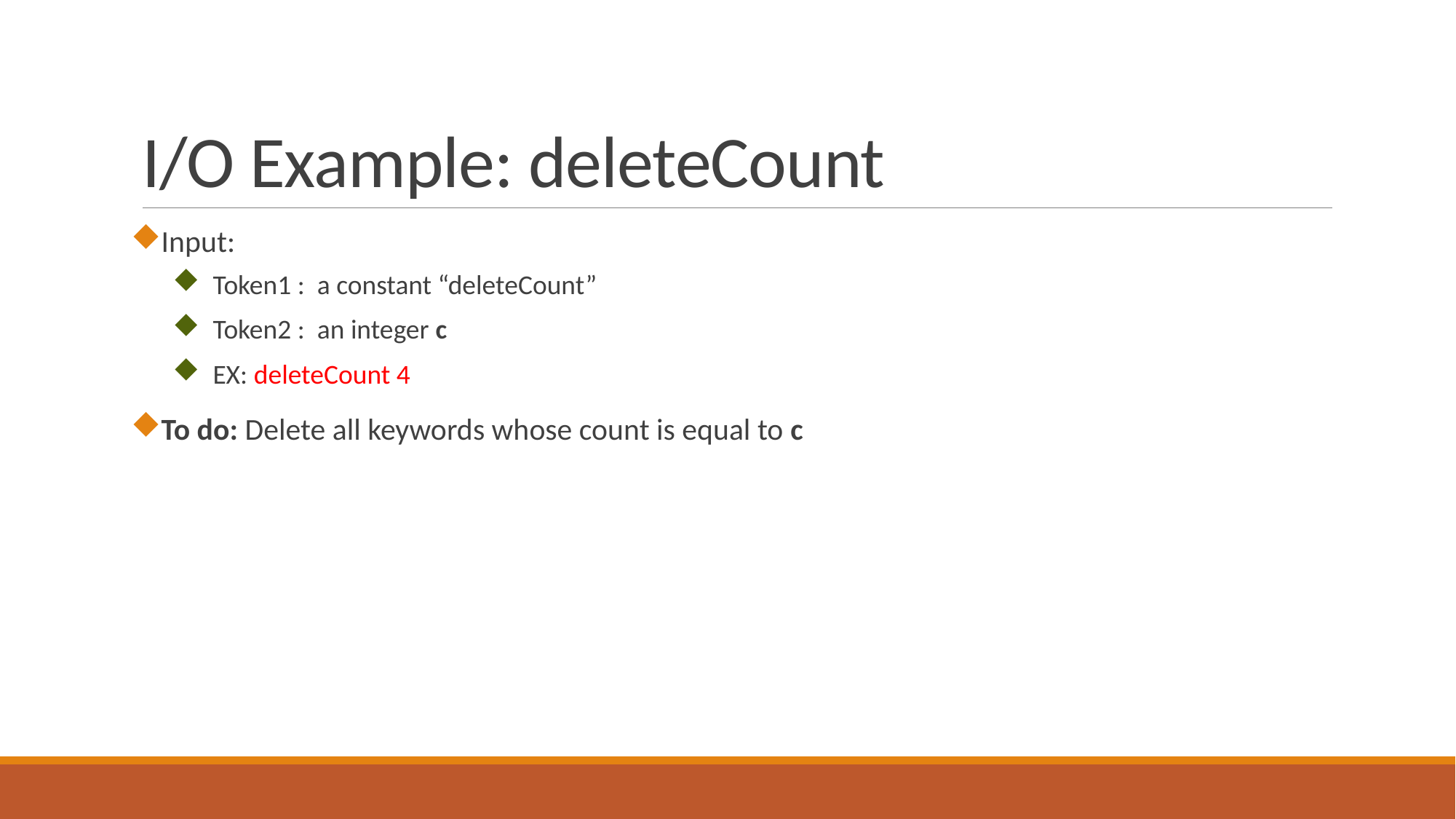

# I/O Example: deleteCount
Input:
Token1 :  a constant “deleteCount”
Token2 :  an integer c
EX: deleteCount 4
To do: Delete all keywords whose count is equal to c